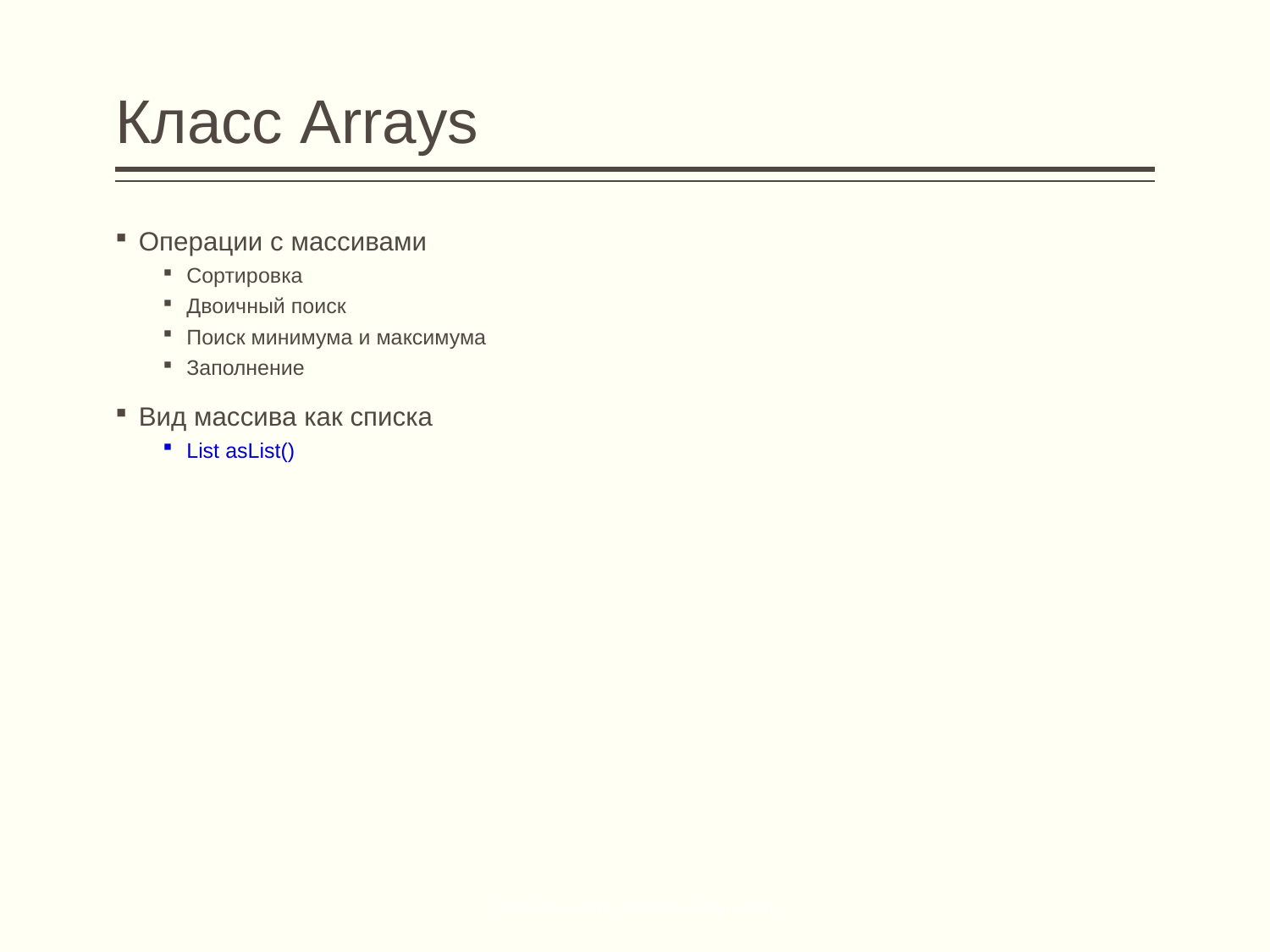

# Класс Arrays
Операции с массивами
Сортировка
Двоичный поиск
Поиск минимума и максимума
Заполнение
Вид массива как списка
List asList()
Java Advanced / Collections Framework